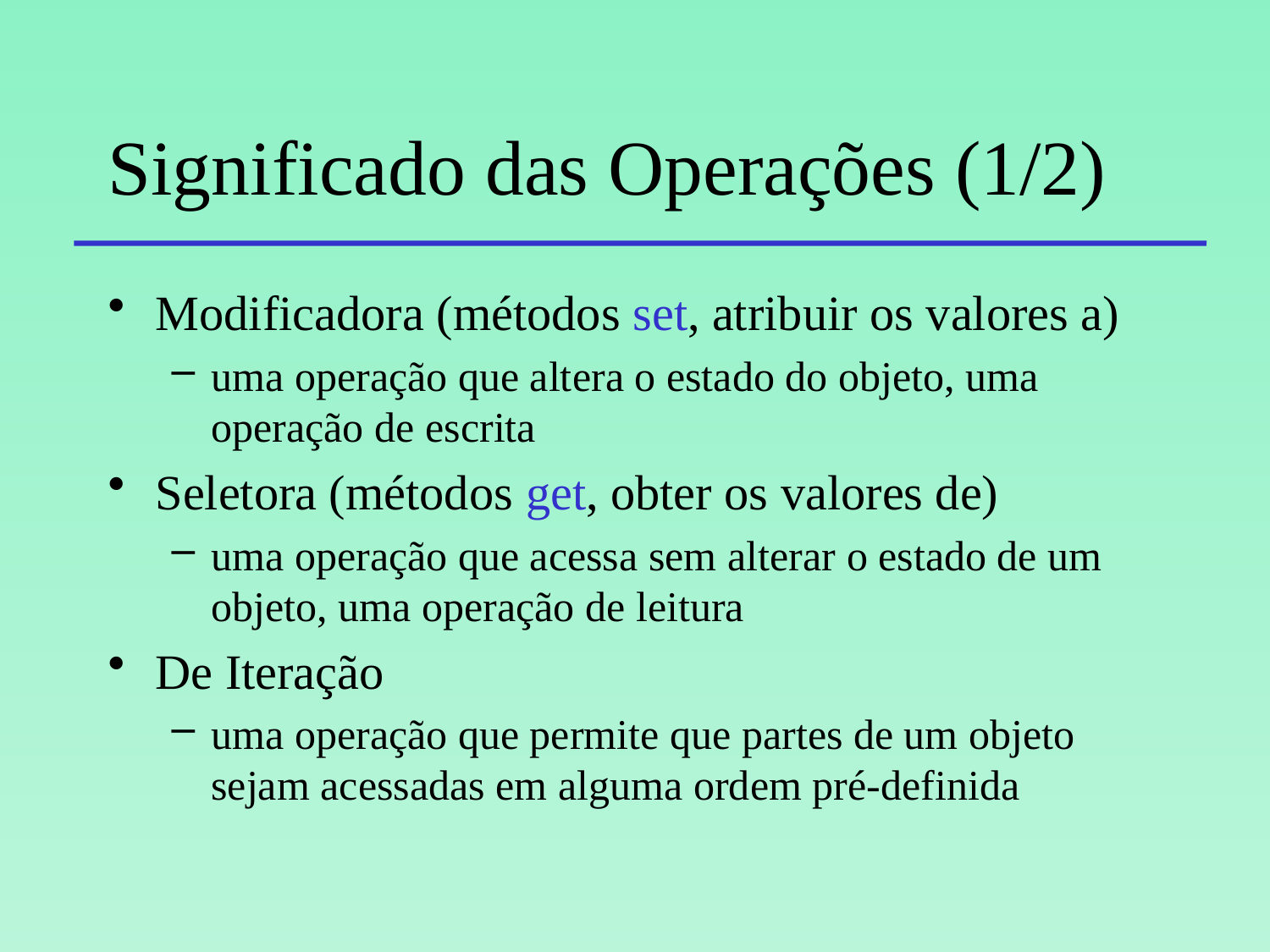

# Significado das Operações (1/2)

Modificadora (métodos set, atribuir os valores a)
uma operação que altera o estado do objeto, uma operação de escrita
Seletora (métodos get, obter os valores de)
uma operação que acessa sem alterar o estado de um objeto, uma operação de leitura
De Iteração
uma operação que permite que partes de um objeto sejam acessadas em alguma ordem pré-definida